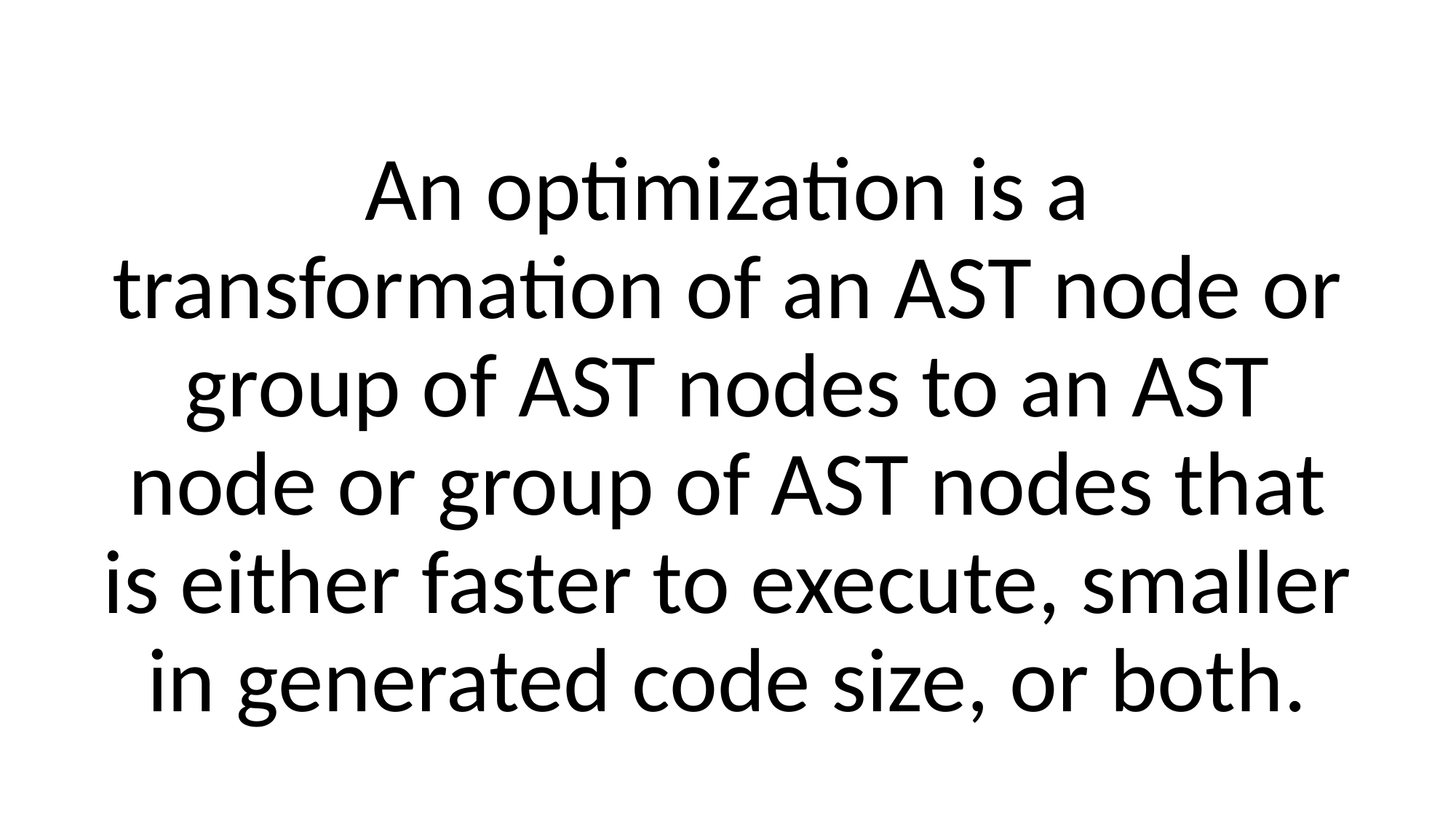

# An optimization is a transformation of an AST node or group of AST nodes to an AST node or group of AST nodes that is either faster to execute, smaller in generated code size, or both.